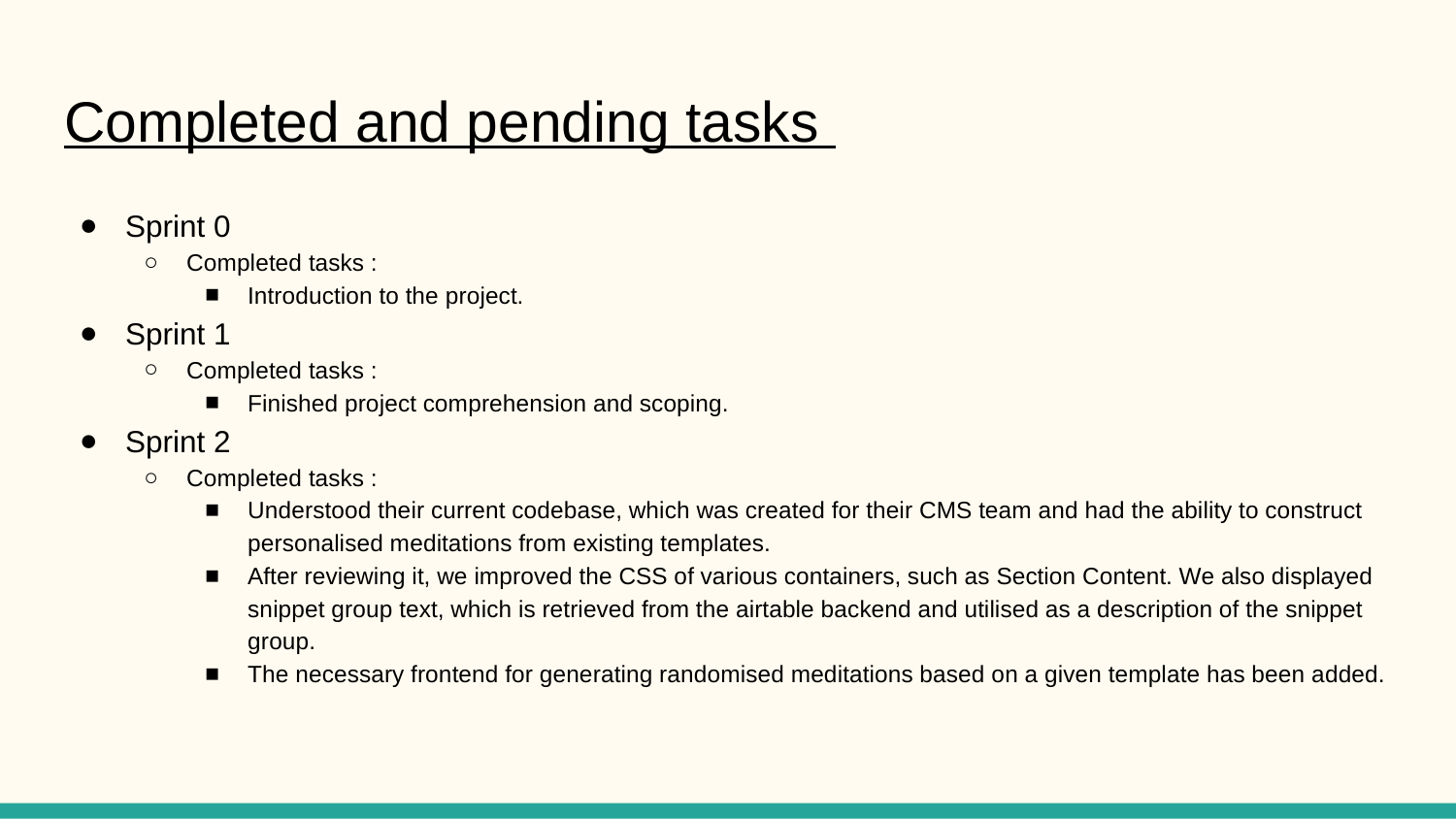

# Completed and pending tasks
Sprint 0
Completed tasks :
Introduction to the project.
Sprint 1
Completed tasks :
Finished project comprehension and scoping.
Sprint 2
Completed tasks :
Understood their current codebase, which was created for their CMS team and had the ability to construct personalised meditations from existing templates.
After reviewing it, we improved the CSS of various containers, such as Section Content. We also displayed snippet group text, which is retrieved from the airtable backend and utilised as a description of the snippet group.
The necessary frontend for generating randomised meditations based on a given template has been added.